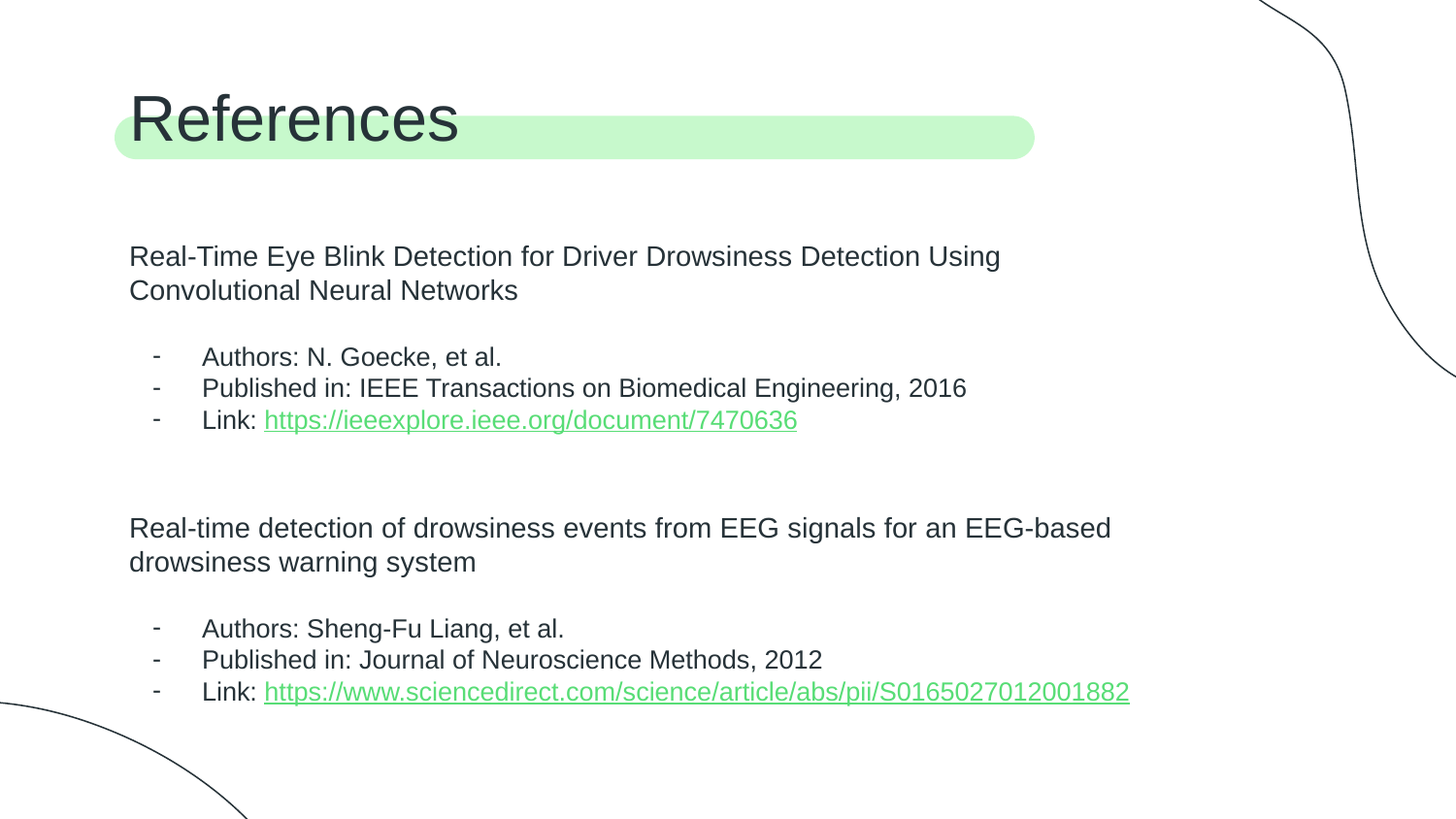

# References
Real-Time Eye Blink Detection for Driver Drowsiness Detection Using Convolutional Neural Networks

Authors: N. Goecke, et al.
Published in: IEEE Transactions on Biomedical Engineering, 2016
Link: https://ieeexplore.ieee.org/document/7470636

Real-time detection of drowsiness events from EEG signals for an EEG-based drowsiness warning system

Authors: Sheng-Fu Liang, et al.
Published in: Journal of Neuroscience Methods, 2012
Link: https://www.sciencedirect.com/science/article/abs/pii/S0
165027012001882